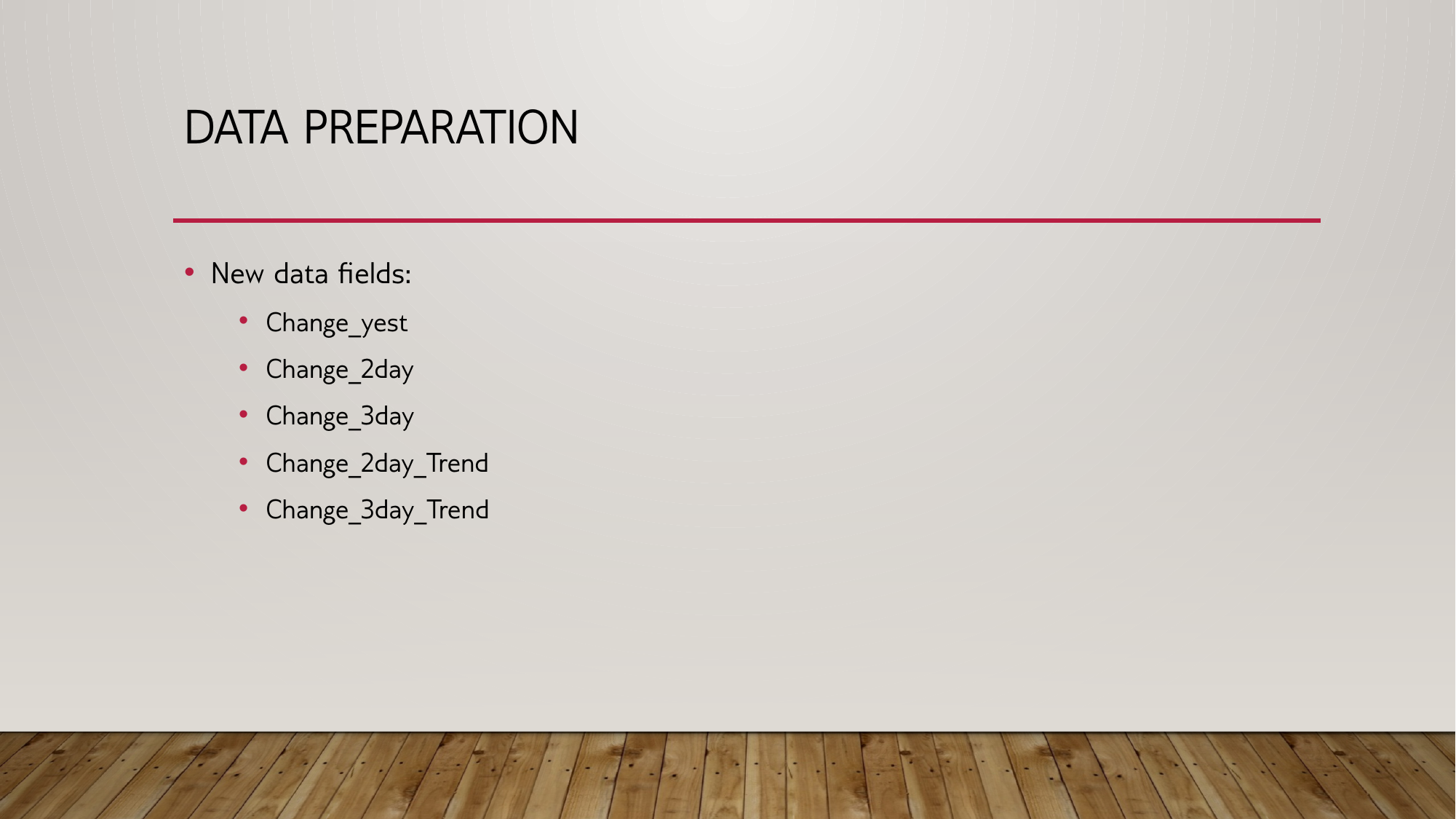

# Data preparation
New data fields:
Change_yest
Change_2day
Change_3day
Change_2day_Trend
Change_3day_Trend